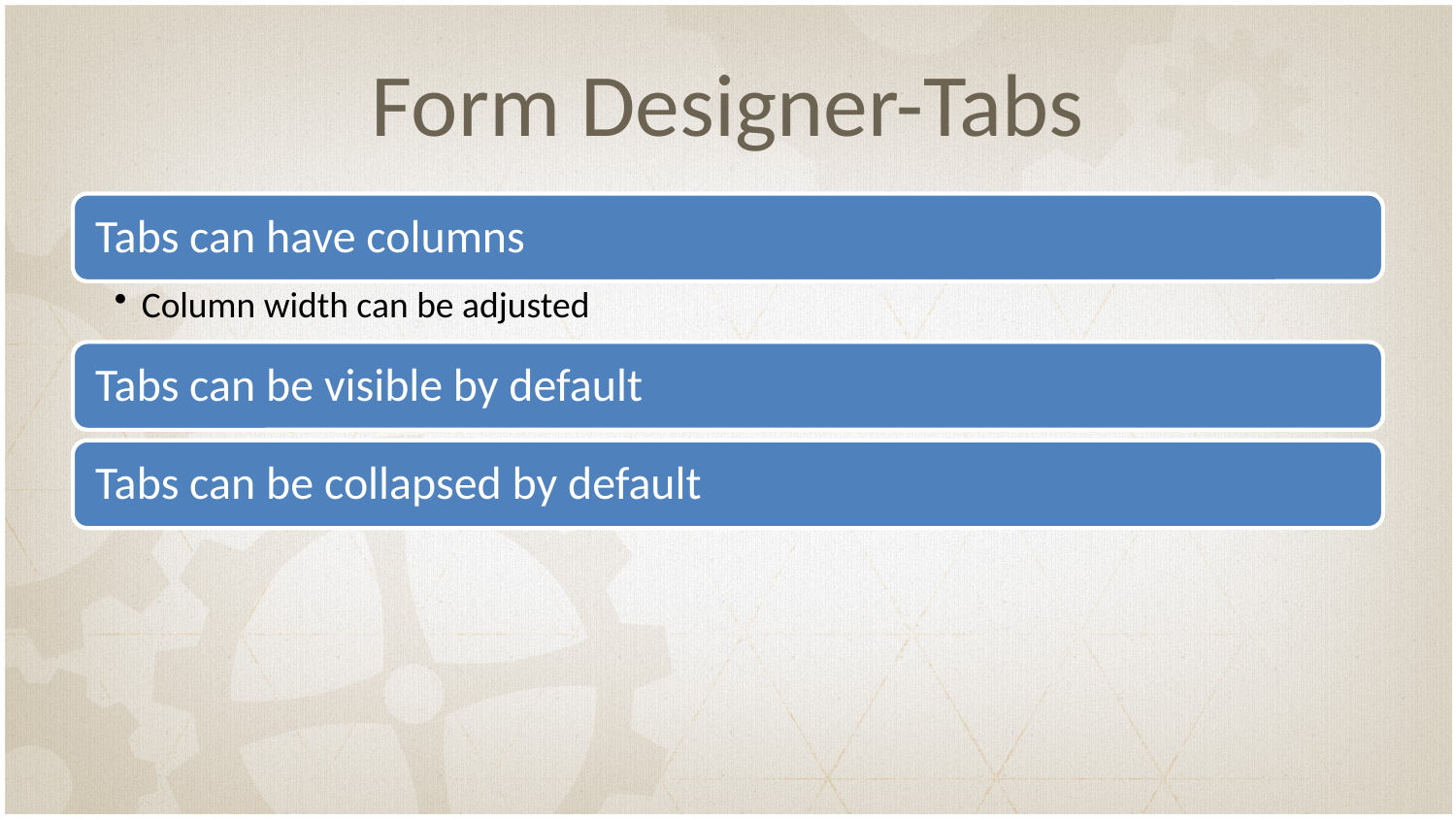

# Form Designer-Tabs
Tabs can have columns
Column width can be adjusted
Tabs can be visible by default
Tabs can be collapsed by default